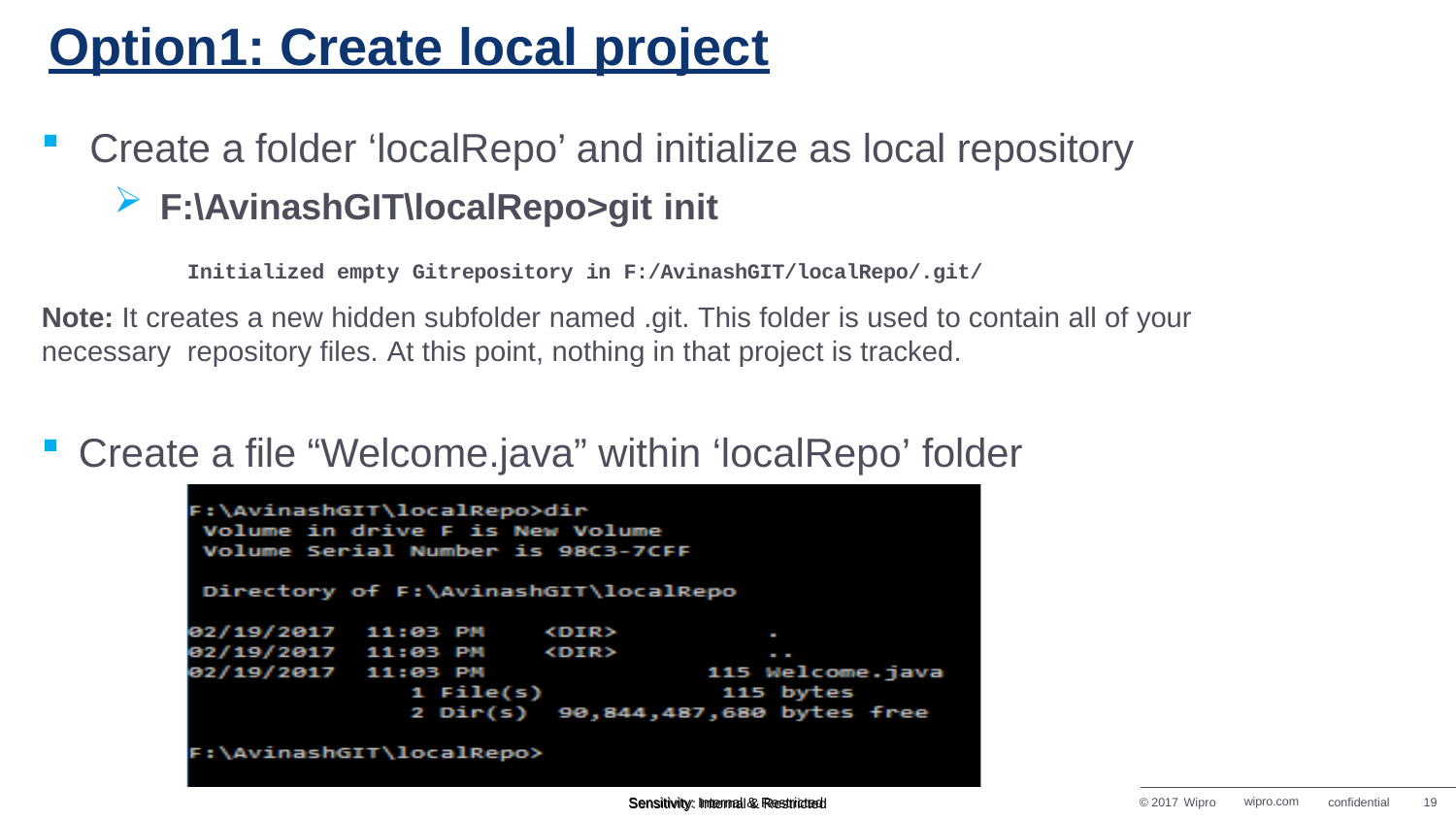

# Option1: Create local project
Create a folder ‘localRepo’ and initialize as local repository
F:\AvinashGIT\localRepo>git init
Initialized empty Gitrepository in F:/AvinashGIT/localRepo/.git/
Note: It creates a new hidden subfolder named .git. This folder is used to contain all of your necessary  repository files. At this point, nothing in that project is tracked.

Create a file “Welcome.java” within ‘localRepo’ folder

© 2017 Wipro
wipro.com
confidential
19
Sensitivity: Internal & Restricted